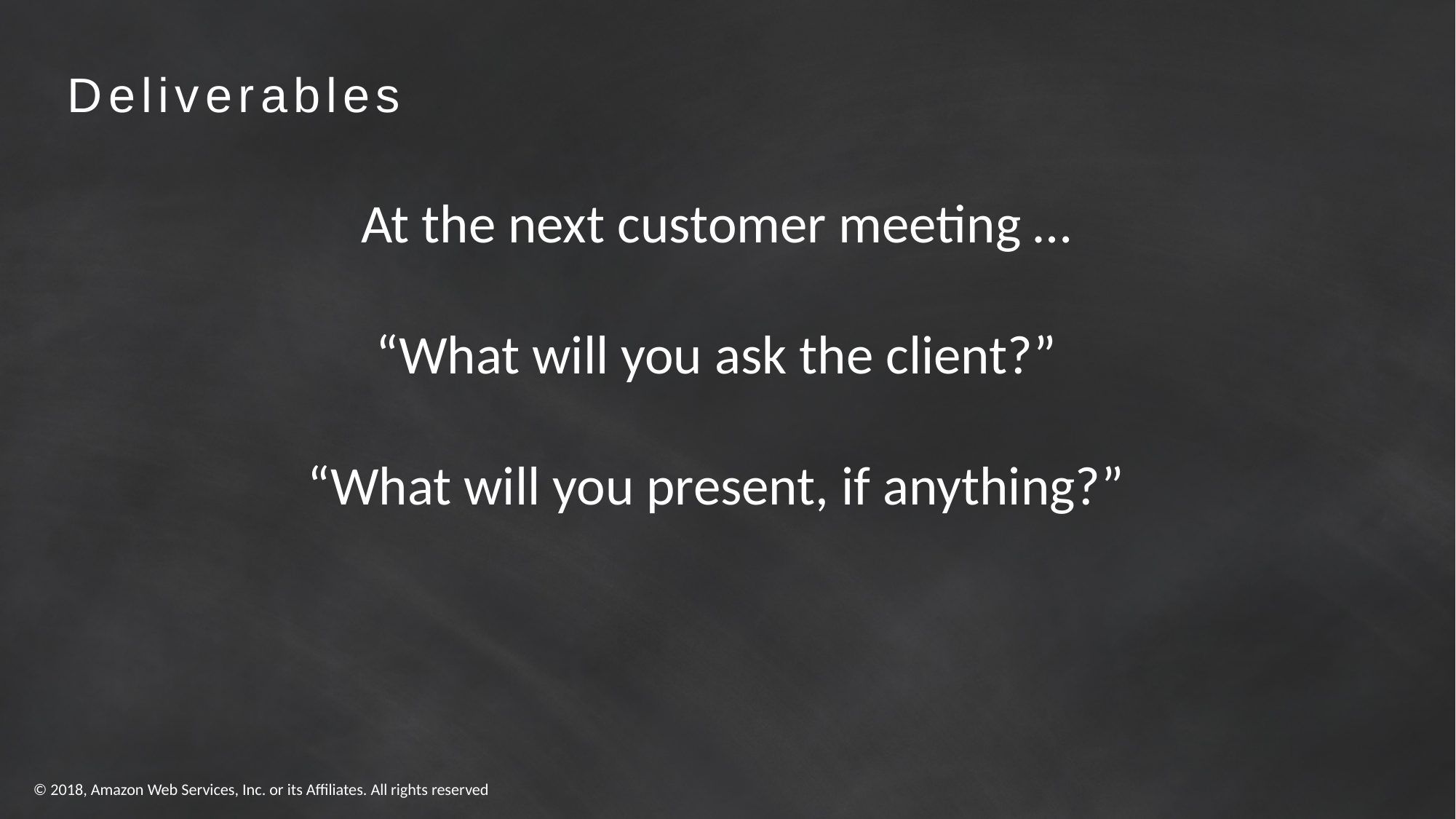

# Deliverables
At the next customer meeting …

“What will you ask the client?”

“What will you present, if anything?”